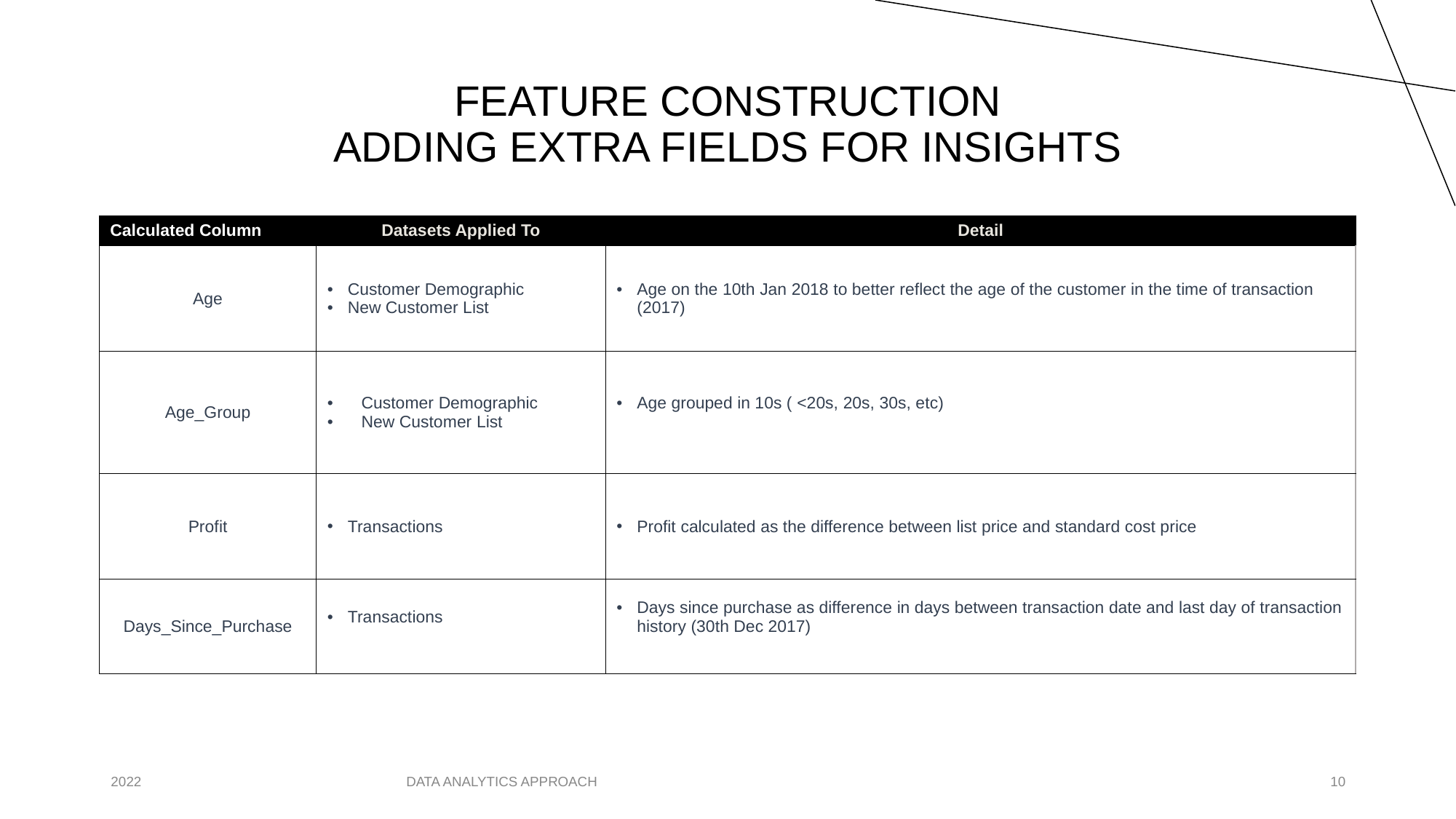

# FEATURE CONSTRUCTION
ADDING EXTRA FIELDS FOR INSIGHTS
| Calculated Column | Datasets Applied To | Detail |
| --- | --- | --- |
| Age | Customer Demographic New Customer List | Age on the 10th Jan 2018 to better reflect the age of the customer in the time of transaction (2017) |
| Age\_Group | Customer Demographic New Customer List | Age grouped in 10s ( <20s, 20s, 30s, etc) |
| Profit | Transactions | Profit calculated as the difference between list price and standard cost price |
| Days\_Since\_Purchase | Transactions | Days since purchase as difference in days between transaction date and last day of transaction history (30th Dec 2017) |
2022
DATA ANALYTICS APPROACH
10